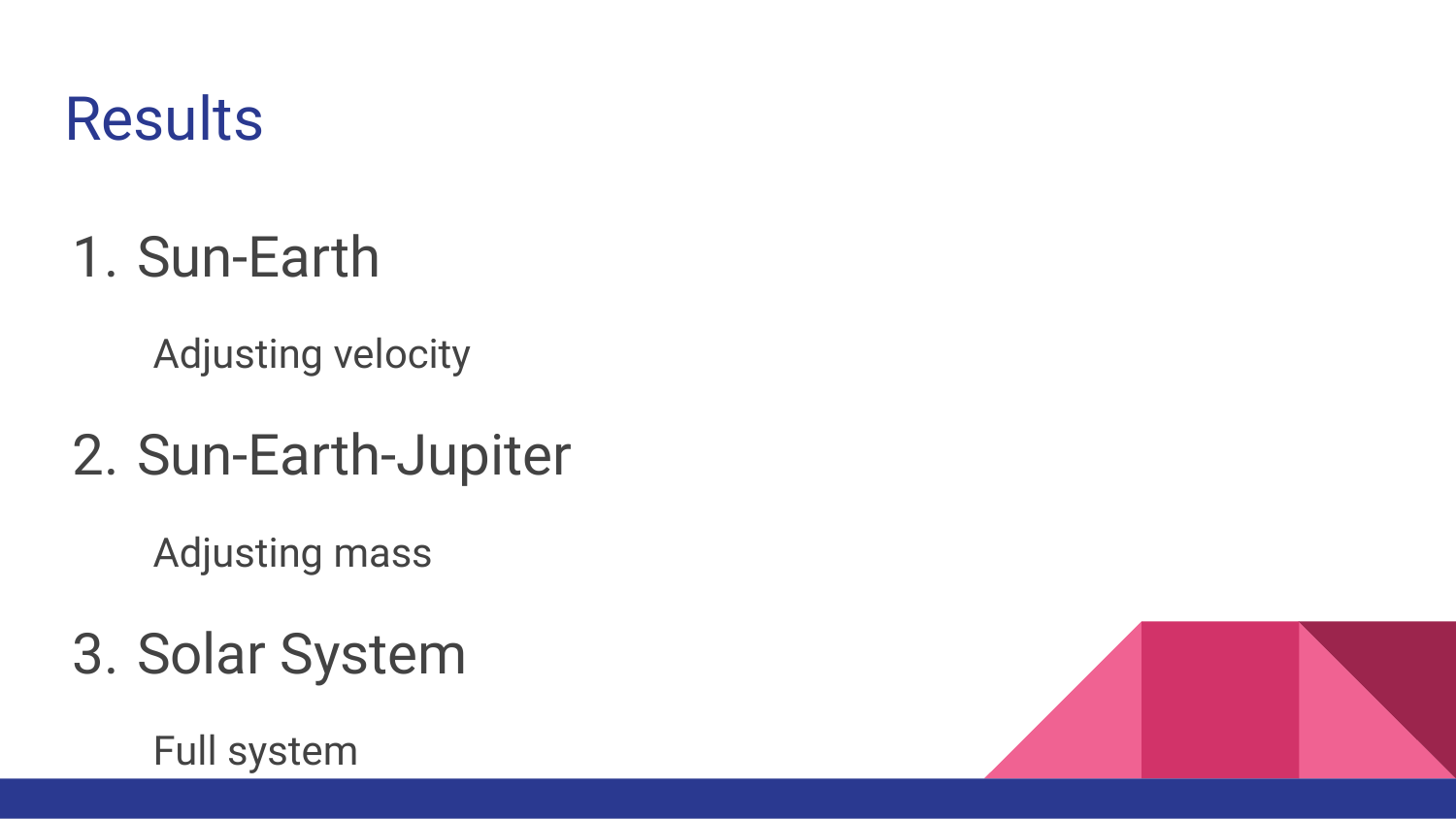

# Results
Sun-Earth
Adjusting velocity
Sun-Earth-Jupiter
Adjusting mass
Solar System
Full system